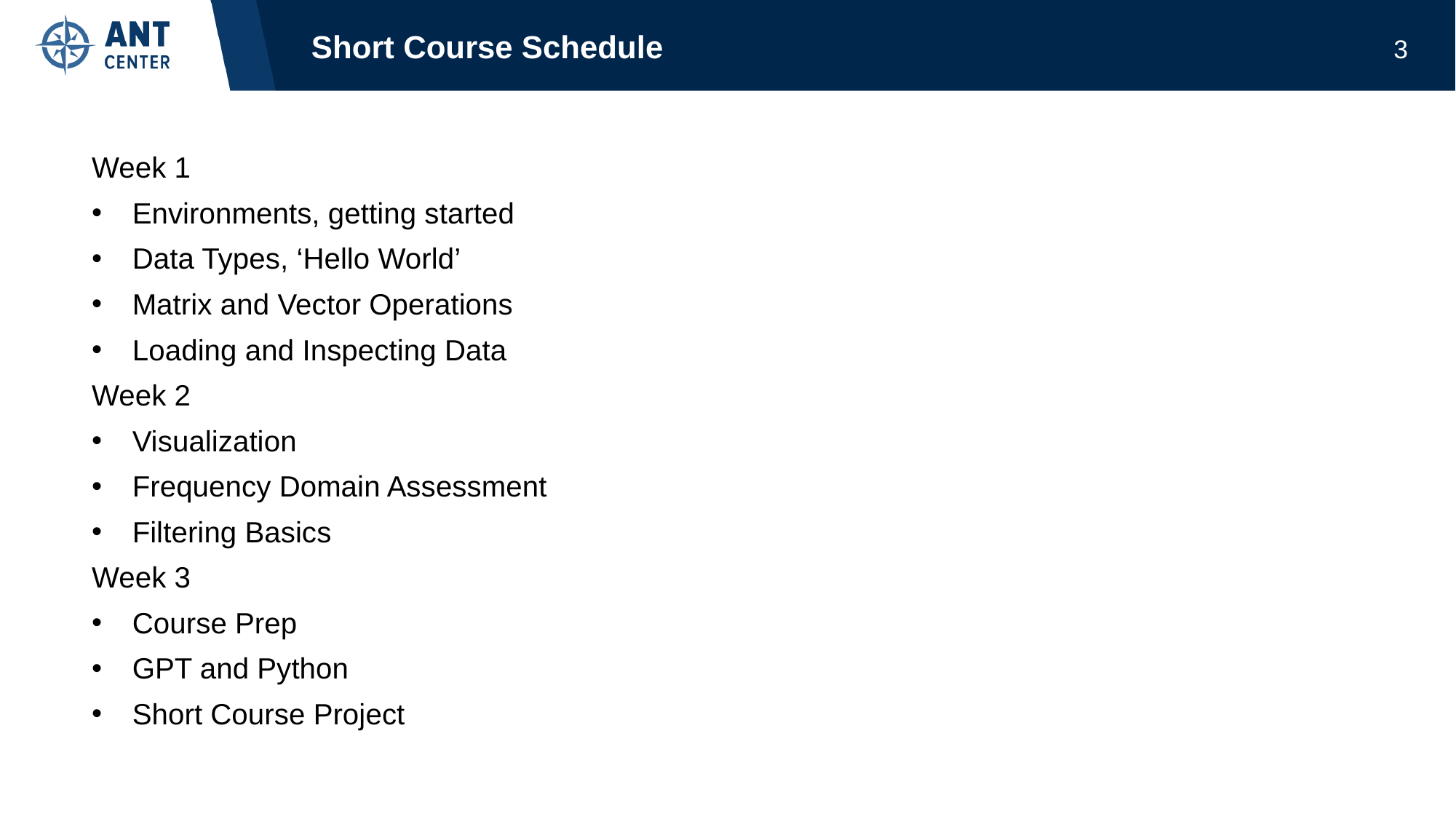

# Short Course Schedule
Week 1
Environments, getting started
Data Types, ‘Hello World’
Matrix and Vector Operations
Loading and Inspecting Data
Week 2
Visualization
Frequency Domain Assessment
Filtering Basics
Week 3
Course Prep
GPT and Python
Short Course Project